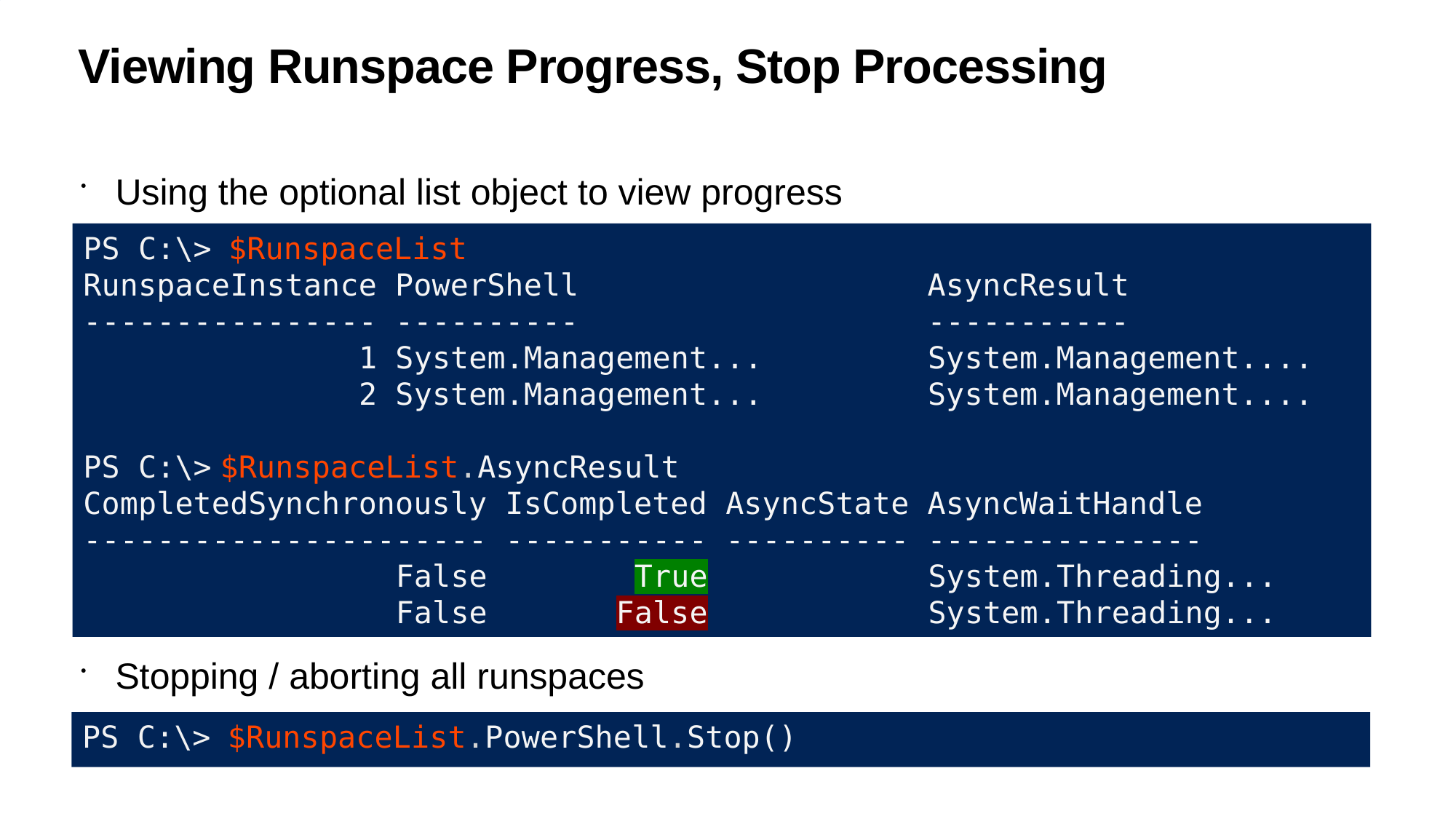

# Viewing Runspace Progress, Stop Processing
Using the optional list object to view progress

Stopping / aborting all runspaces
PS C:\>  $RunspaceList
RunspaceInstance PowerShell                   AsyncResult
---------------- ----------                   -----------
               1 System.Management...         System.Management....
               2 System.Management...         System.Management....

PS C:\> $RunspaceList.AsyncResult
CompletedSynchronously IsCompleted AsyncState AsyncWaitHandle
---------------------- ----------- ---------- ---------------
                 False        True            System.Threading...
                 False       False            System.Threading...

PS C:\>  $RunspaceList.PowerShell.Stop()